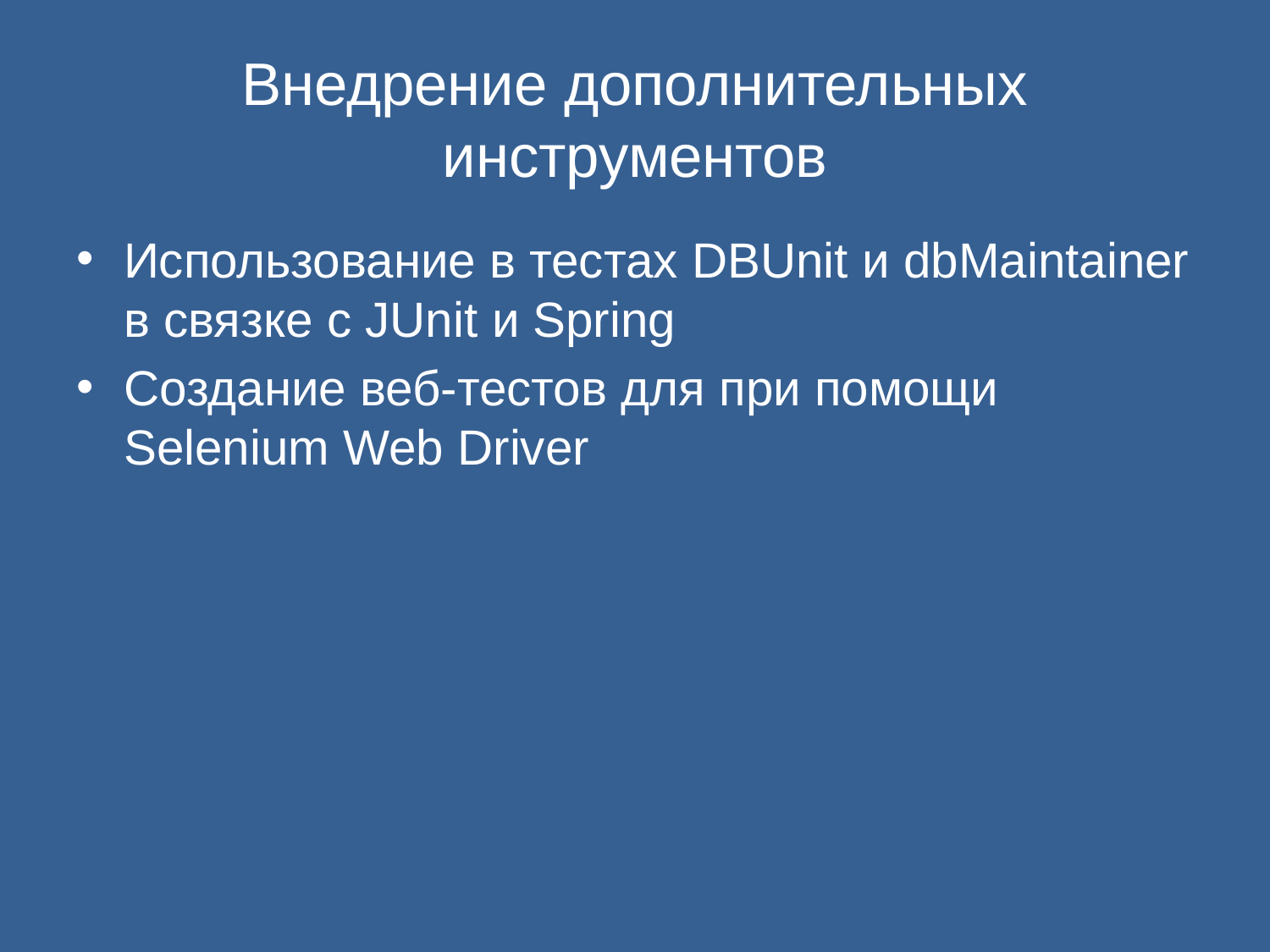

# Внедрение дополнительных инструментов
Использование в тестах DBUnit и dbMaintainer в связке с JUnit и Spring
Создание веб-тестов для при помощи Selenium Web Driver